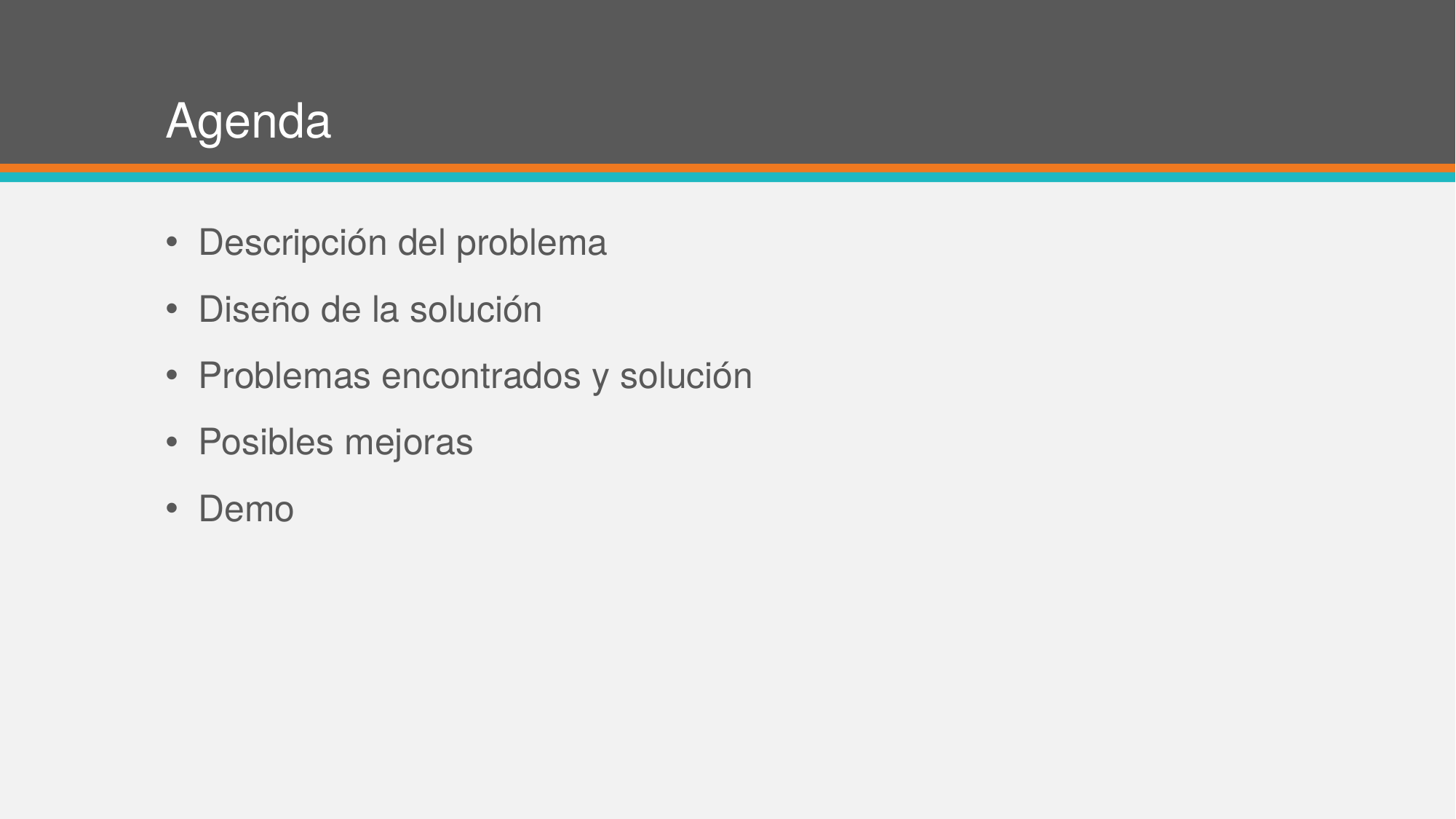

# Agenda
Descripción del problema
Diseño de la solución
Problemas encontrados y solución
Posibles mejoras
Demo